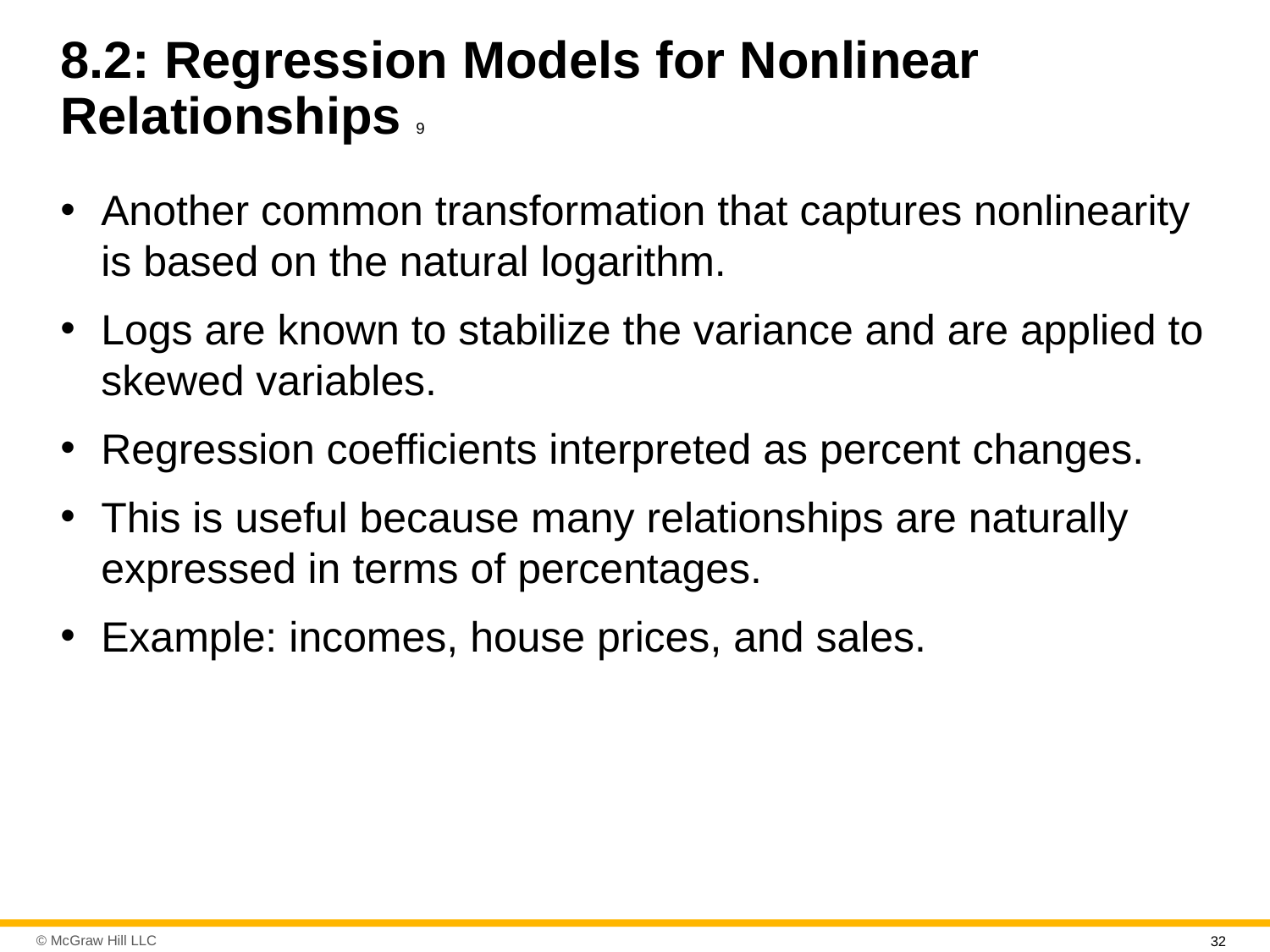

# 8.2: Regression Models for Nonlinear Relationships 9
Another common transformation that captures nonlinearity is based on the natural logarithm.
Logs are known to stabilize the variance and are applied to skewed variables.
Regression coefficients interpreted as percent changes.
This is useful because many relationships are naturally expressed in terms of percentages.
Example: incomes, house prices, and sales.
32